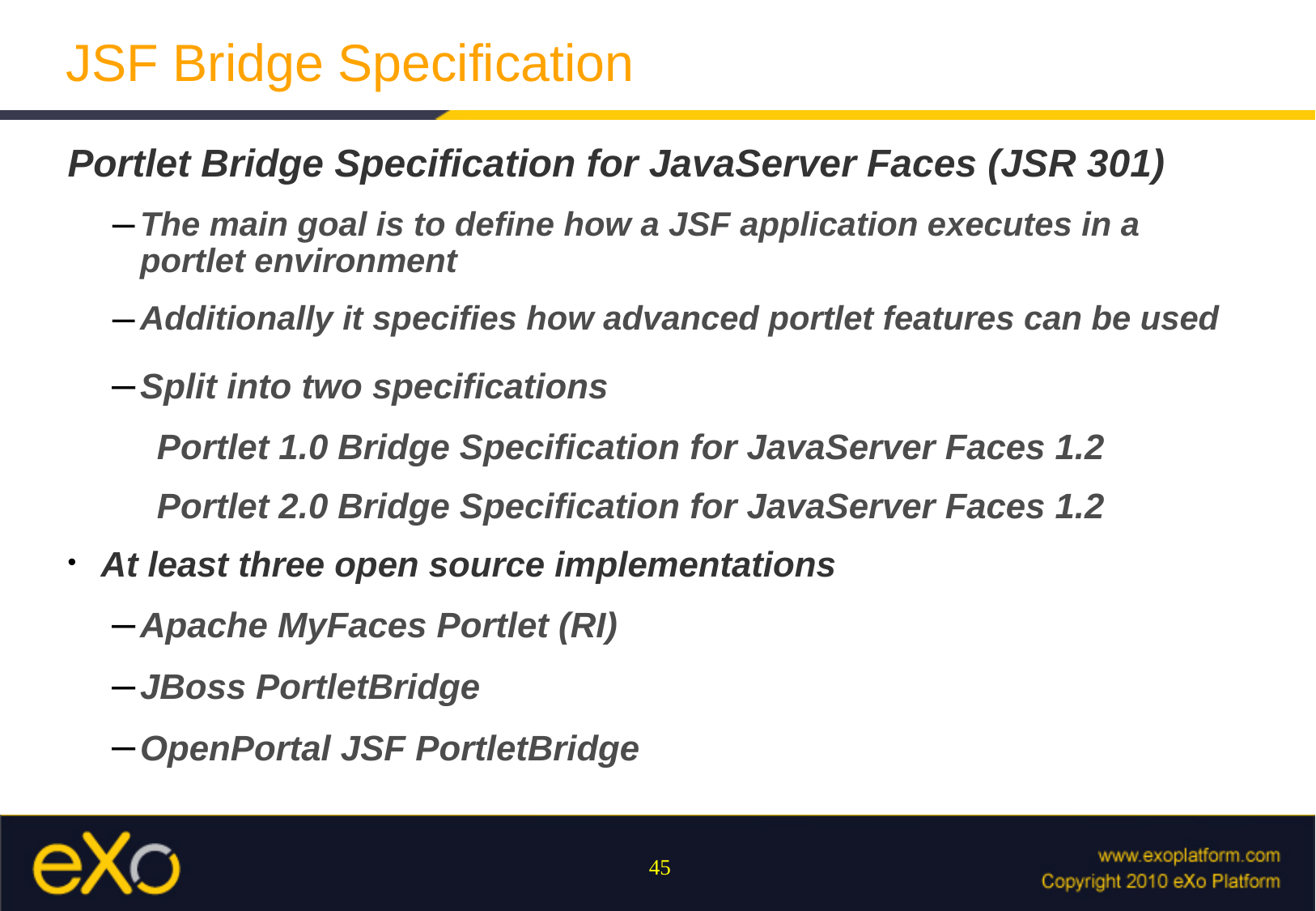

# JSF Bridge Specification
Portlet Bridge Specification for JavaServer Faces (JSR 301)
The main goal is to define how a JSF application executes in a portlet environment
Additionally it specifies how advanced portlet features can be used
Split into two specifications
Portlet 1.0 Bridge Specification for JavaServer Faces 1.2
Portlet 2.0 Bridge Specification for JavaServer Faces 1.2
At least three open source implementations
Apache MyFaces Portlet (RI)
JBoss PortletBridge
OpenPortal JSF PortletBridge